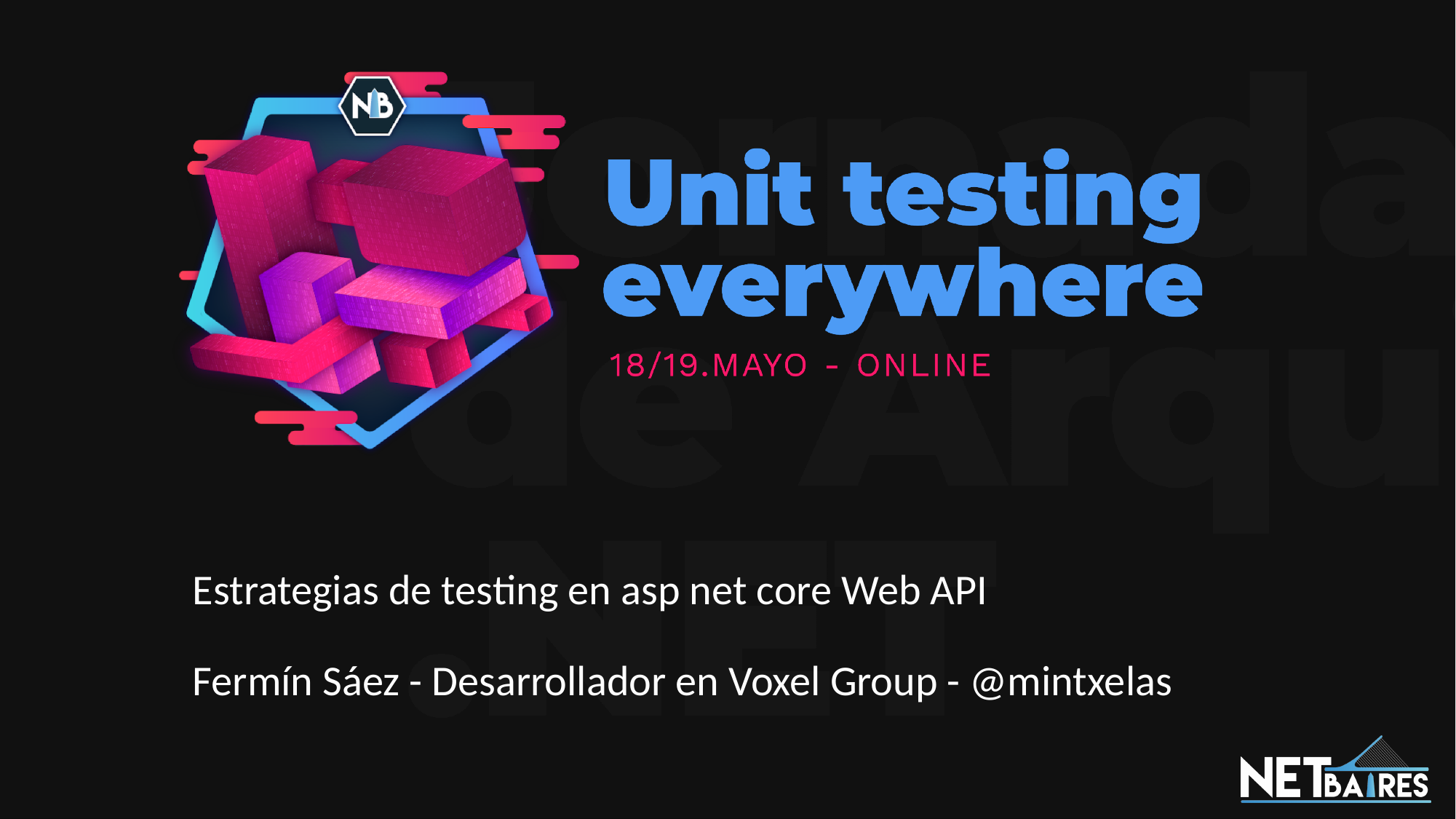

Estrategias de testing en asp net core Web API
Fermín Sáez - Desarrollador en Voxel Group - @mintxelas